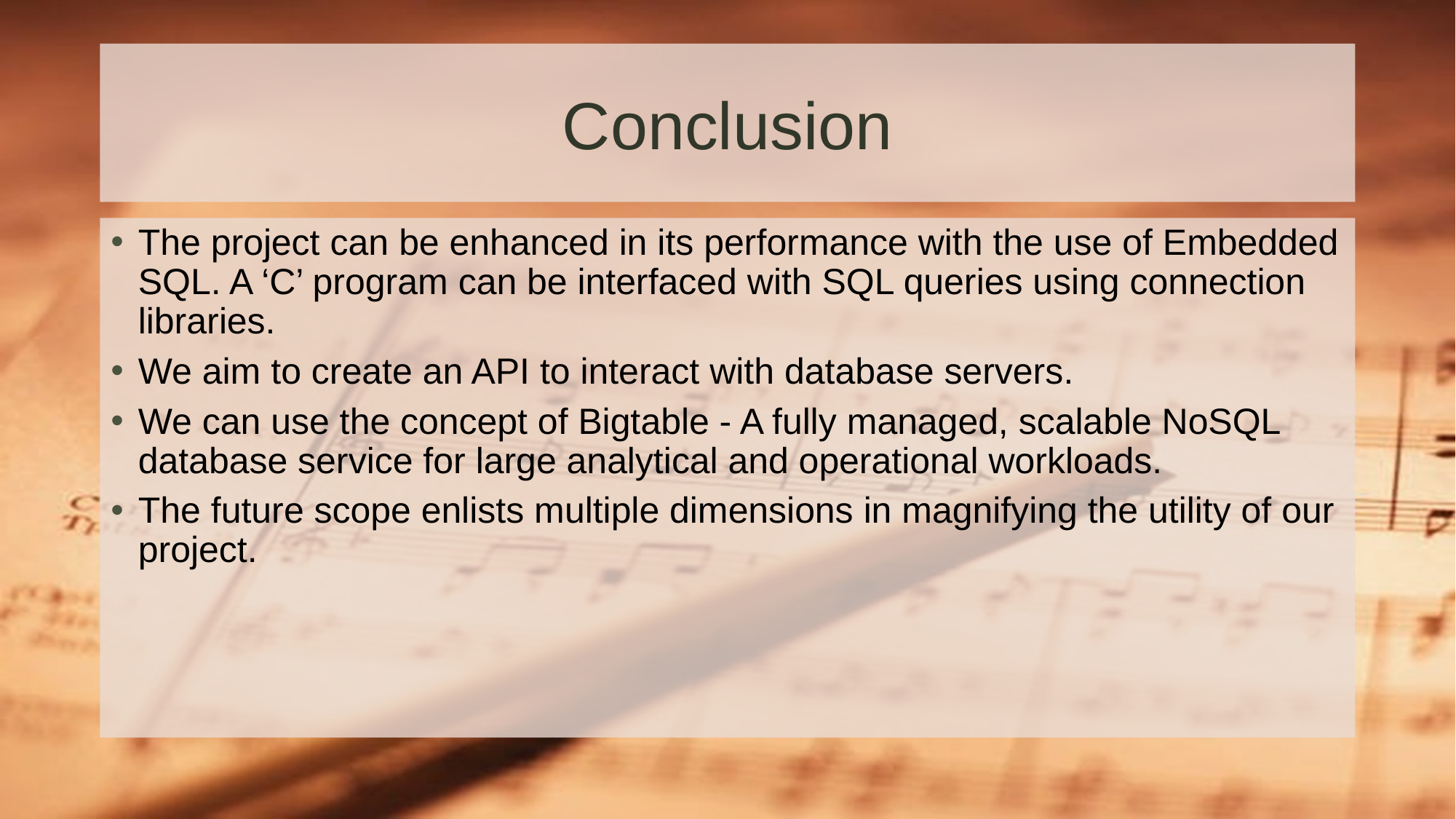

# Conclusion
The project can be enhanced in its performance with the use of Embedded SQL. A ‘C’ program can be interfaced with SQL queries using connection libraries.
We aim to create an API to interact with database servers.
We can use the concept of Bigtable - A fully managed, scalable NoSQL database service for large analytical and operational workloads.
The future scope enlists multiple dimensions in magnifying the utility of our project.